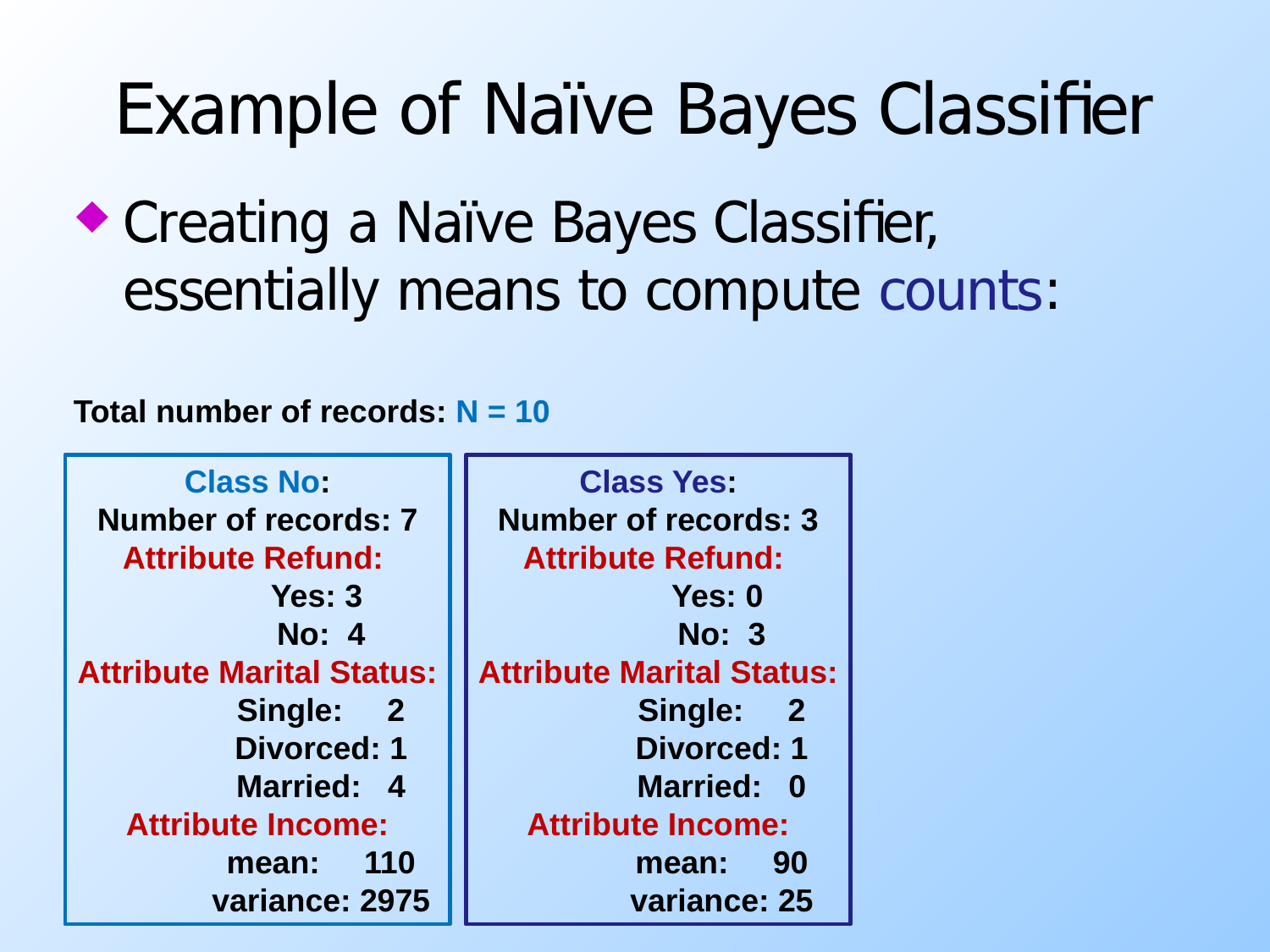

# Example of Naïve Bayes Classifier
Creating a Naïve Bayes Classifier, essentially means to compute counts:
Total number of records: N = 10
Class No:
Number of records: 7
Attribute Refund:
	Yes: 3
	No:  4
Attribute Marital Status:
	Single:     2
	Divorced: 1
	Married:   4
Attribute Income:
	mean:     110
	variance: 2975
Class Yes:
Number of records: 3
Attribute Refund:
	Yes: 0
	No:  3
Attribute Marital Status:
	Single:     2
	Divorced: 1
	Married:   0
Attribute Income:
	mean:     90
	variance: 25